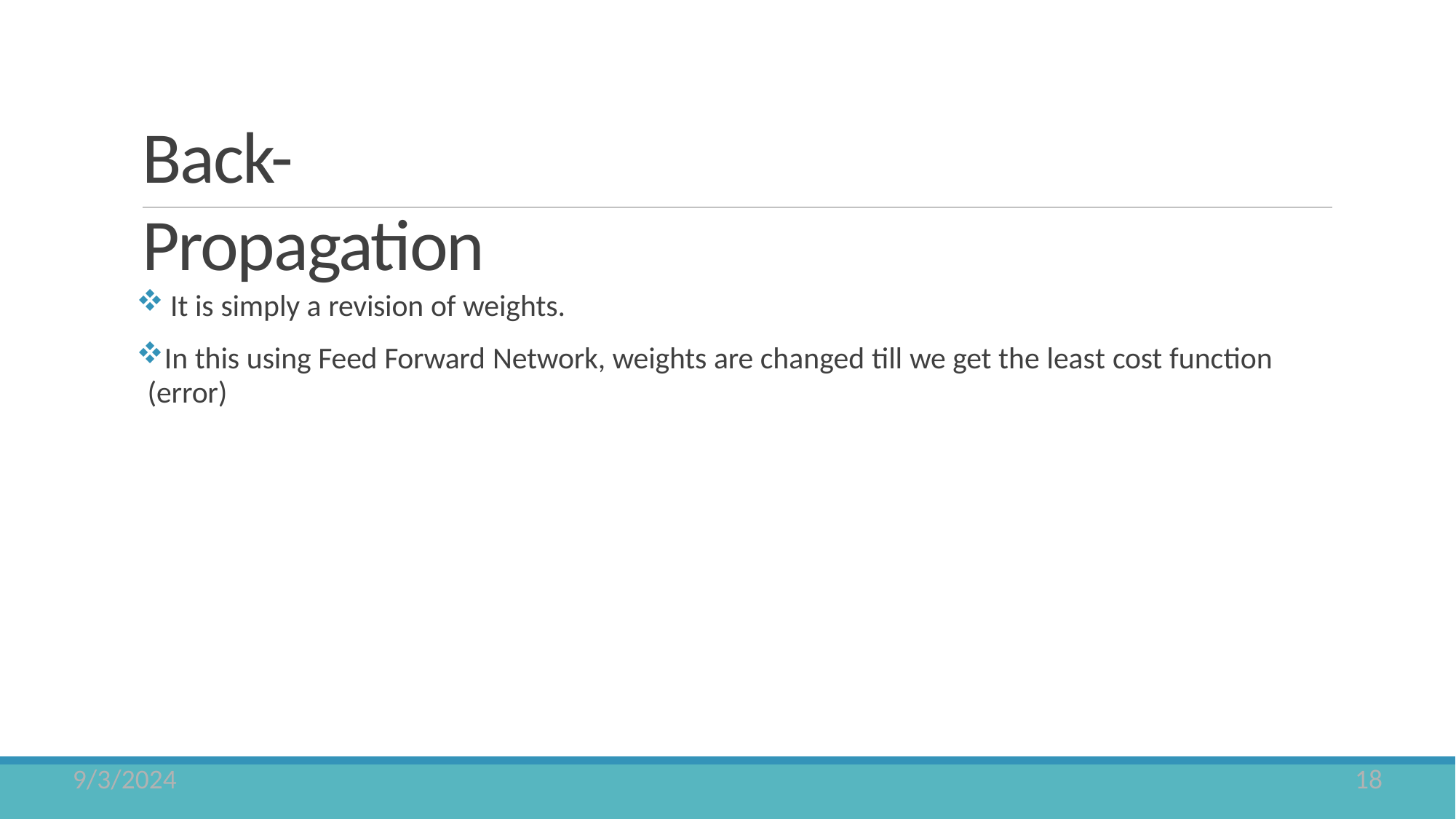

# Back-Propagation
It is simply a revision of weights.
In this using Feed Forward Network, weights are changed till we get the least cost function
(error)
9/3/2024
18